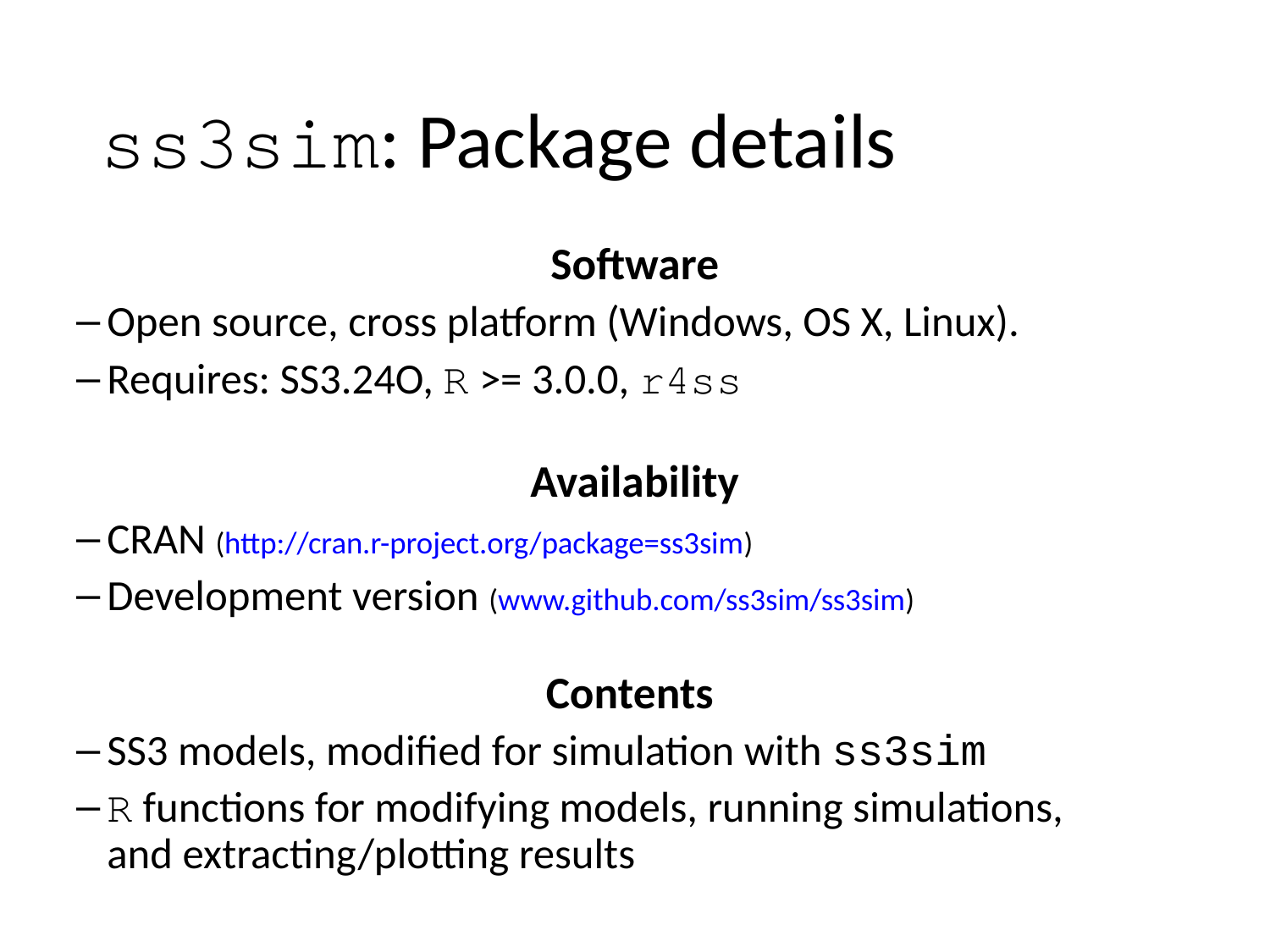

# ss3sim: Package details
Software
Open source, cross platform (Windows, OS X, Linux).
Requires: SS3.24O, R >= 3.0.0, r4ss
Availability
CRAN (http://cran.r-project.org/package=ss3sim)
Development version (www.github.com/ss3sim/ss3sim)
Contents
SS3 models, modified for simulation with ss3sim
R functions for modifying models, running simulations,
and extracting/plotting results